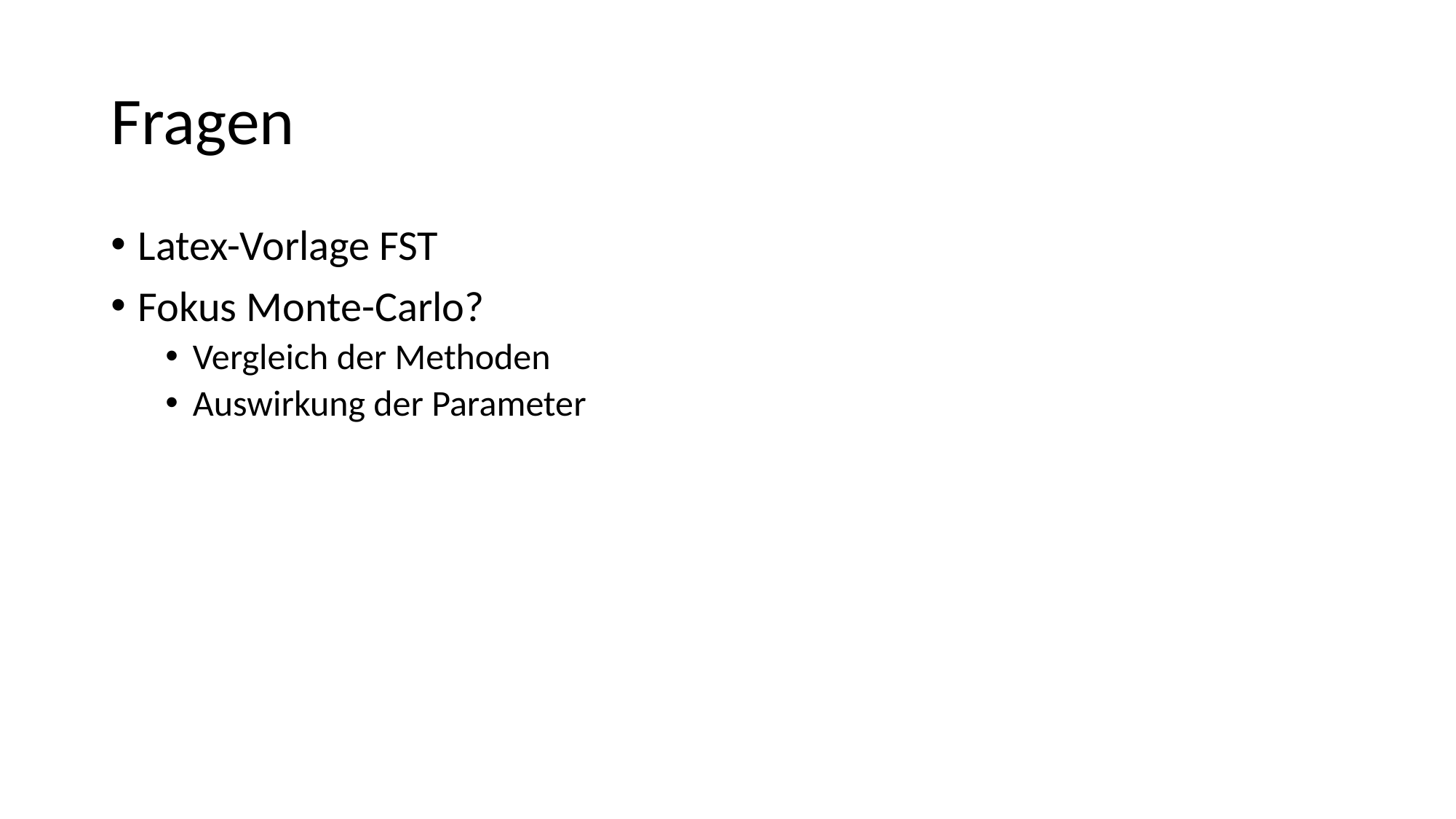

# Fragen
Latex-Vorlage FST
Fokus Monte-Carlo?
Vergleich der Methoden
Auswirkung der Parameter